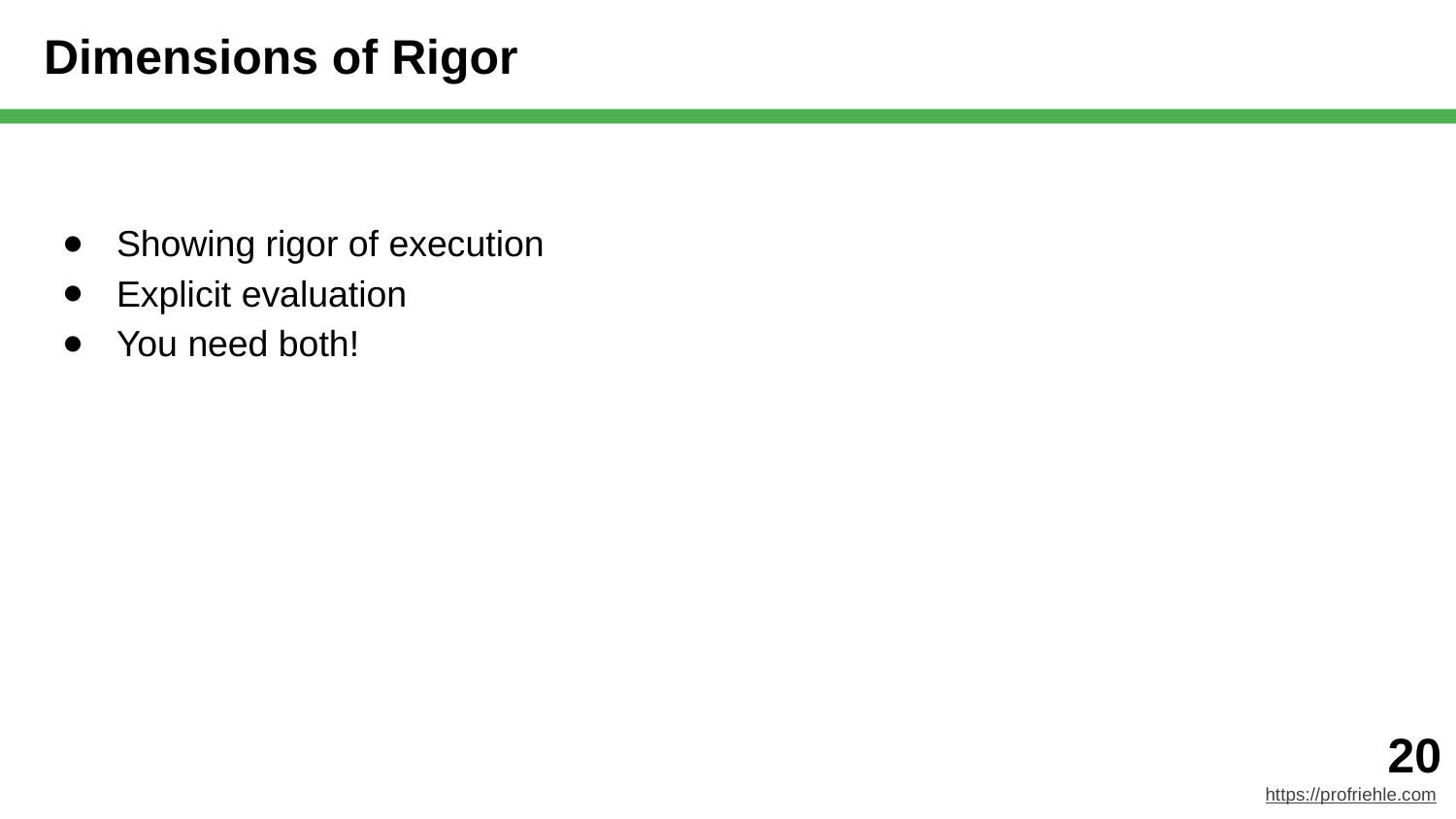

# Dimensions of Rigor

Showing rigor of execution
Explicit evaluation
You need both!
20
https://profriehle.com